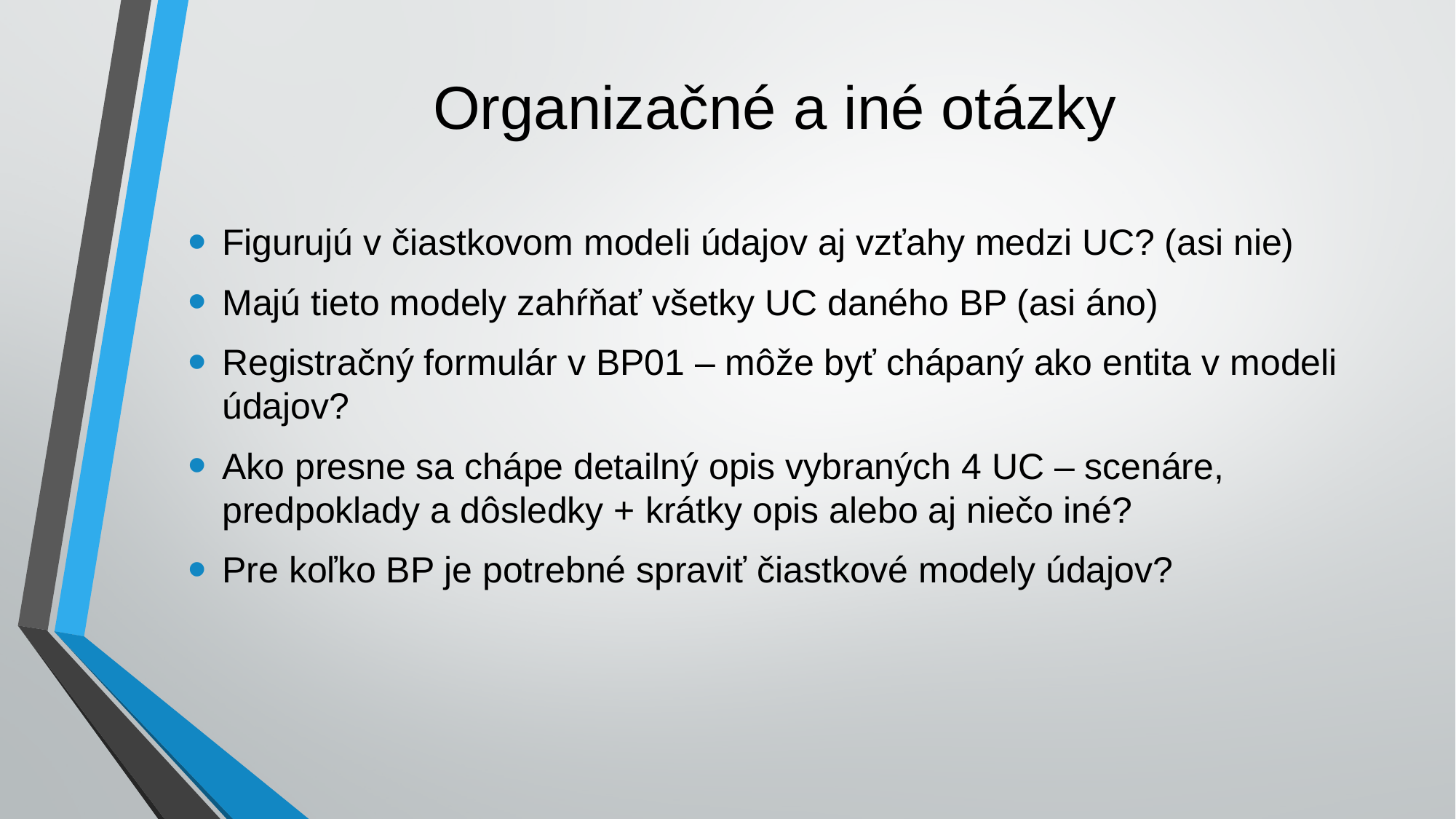

# Organizačné a iné otázky

Figurujú v čiastkovom modeli údajov aj vzťahy medzi UC? (asi nie)
Majú tieto modely zahŕňať všetky UC daného BP (asi áno)
Registračný formulár v BP01 – môže byť chápaný ako entita v modeli údajov?
Ako presne sa chápe detailný opis vybraných 4 UC – scenáre, predpoklady a dôsledky + krátky opis alebo aj niečo iné?
Pre koľko BP je potrebné spraviť čiastkové modely údajov?